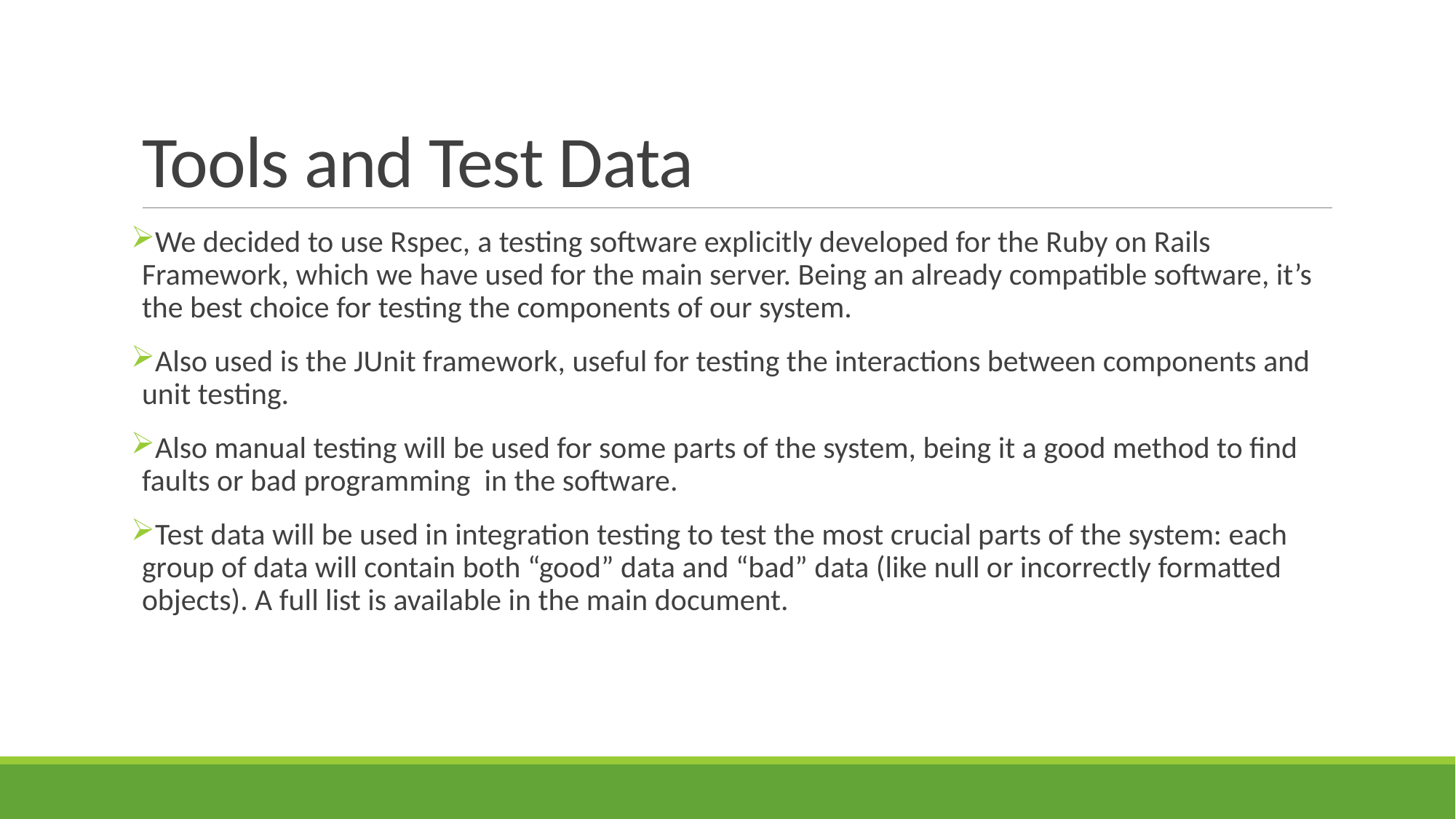

# Tools and Test Data
We decided to use Rspec, a testing software explicitly developed for the Ruby on Rails Framework, which we have used for the main server. Being an already compatible software, it’s the best choice for testing the components of our system.
Also used is the JUnit framework, useful for testing the interactions between components and unit testing.
Also manual testing will be used for some parts of the system, being it a good method to find faults or bad programming  in the software.
Test data will be used in integration testing to test the most crucial parts of the system: each group of data will contain both “good” data and “bad” data (like null or incorrectly formatted objects). A full list is available in the main document.